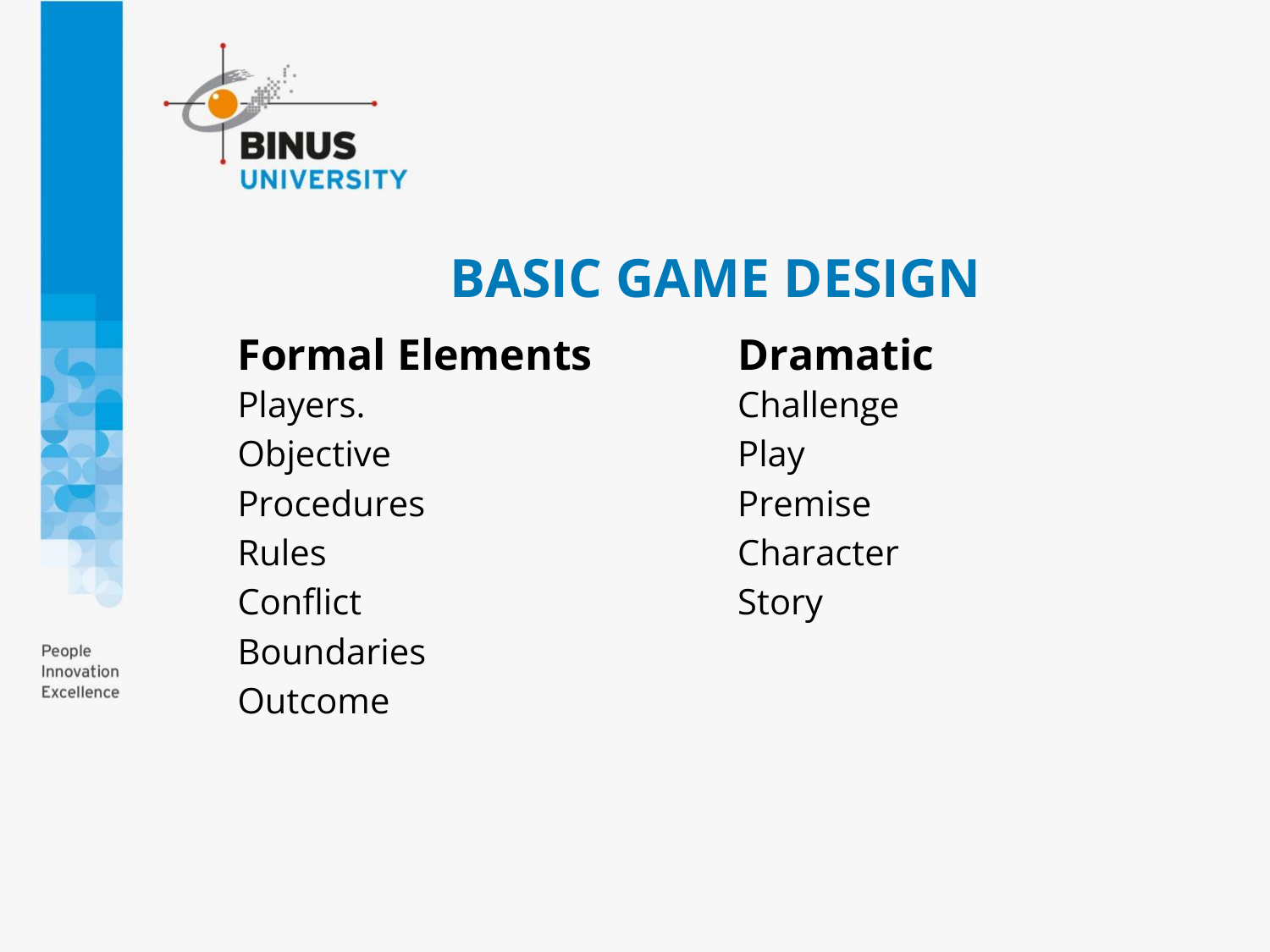

# BASIC GAME DESIGN
Formal Elements
Dramatic
Challenge
Play
Premise
Character
Story
Players.
Objective
Procedures
Rules
Conﬂict
Boundaries
Outcome